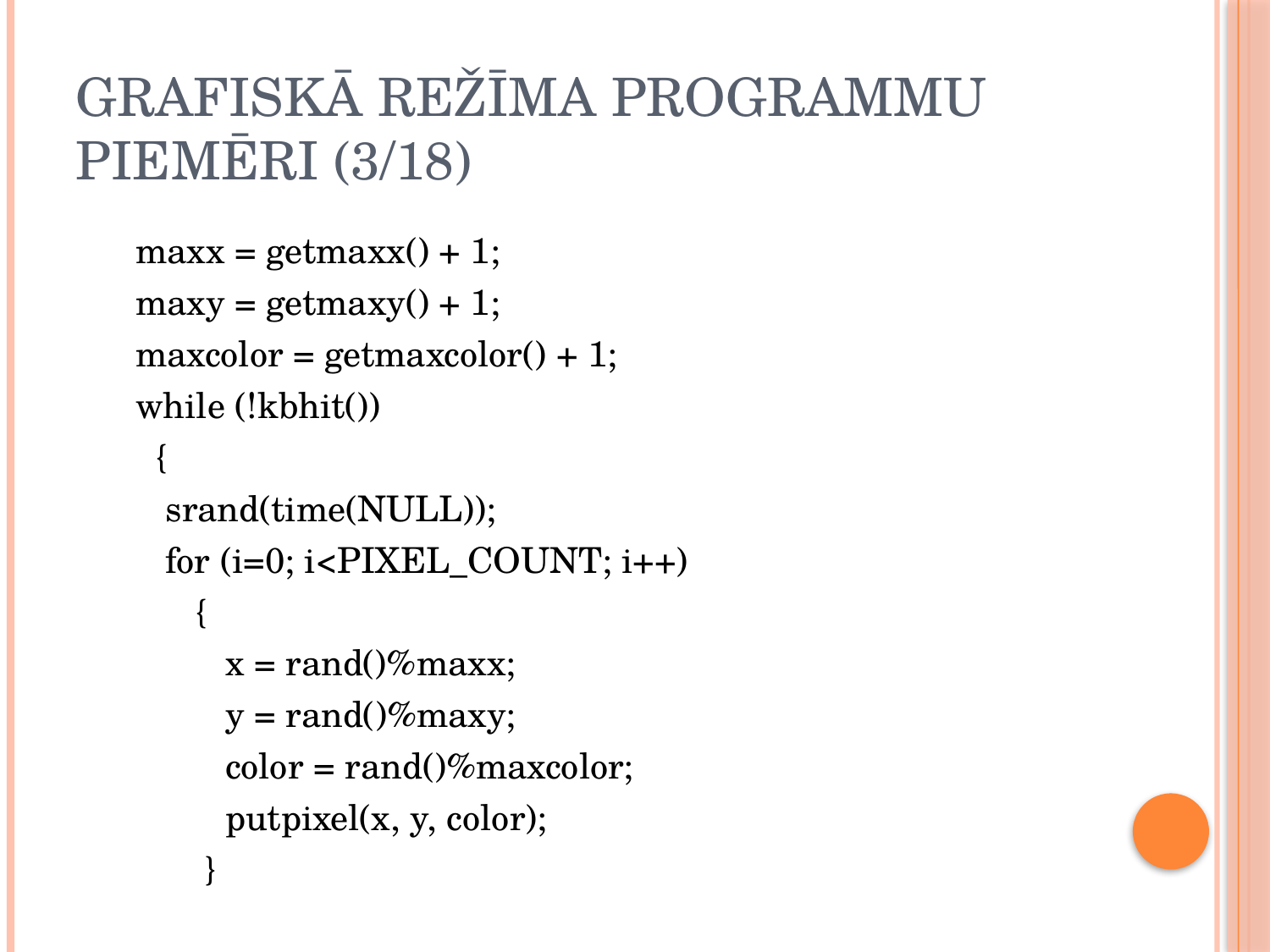

# Grafiskā režīma programmu piemēri (3/18)
      maxx = getmaxx() + 1;
      maxy = getmaxy() + 1;
      maxcolor = getmaxcolor() + 1;
      while (!kbhit())
        {
         srand(time(NULL));
         for (i=0; i<PIXEL_COUNT; i++)
            {
               x = rand()%maxx;
               y = rand()%maxy;
               color = rand()%maxcolor;
               putpixel(x, y, color);
             }